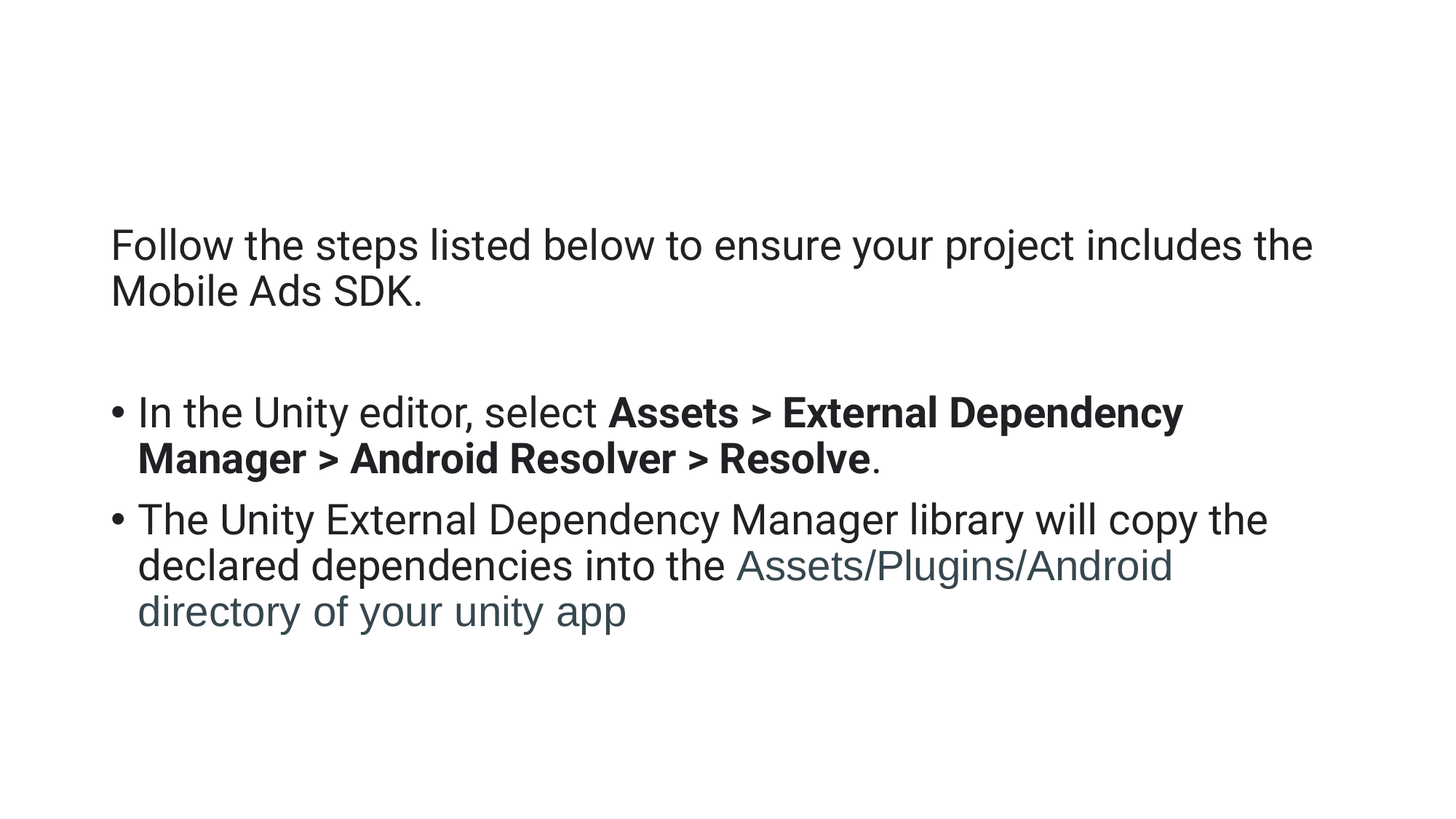

#
Follow the steps listed below to ensure your project includes the Mobile Ads SDK.

In the Unity editor, select Assets > External Dependency Manager > Android Resolver > Resolve.
The Unity External Dependency Manager library will copy the declared dependencies into the Assets/Plugins/Android directory of your unity app